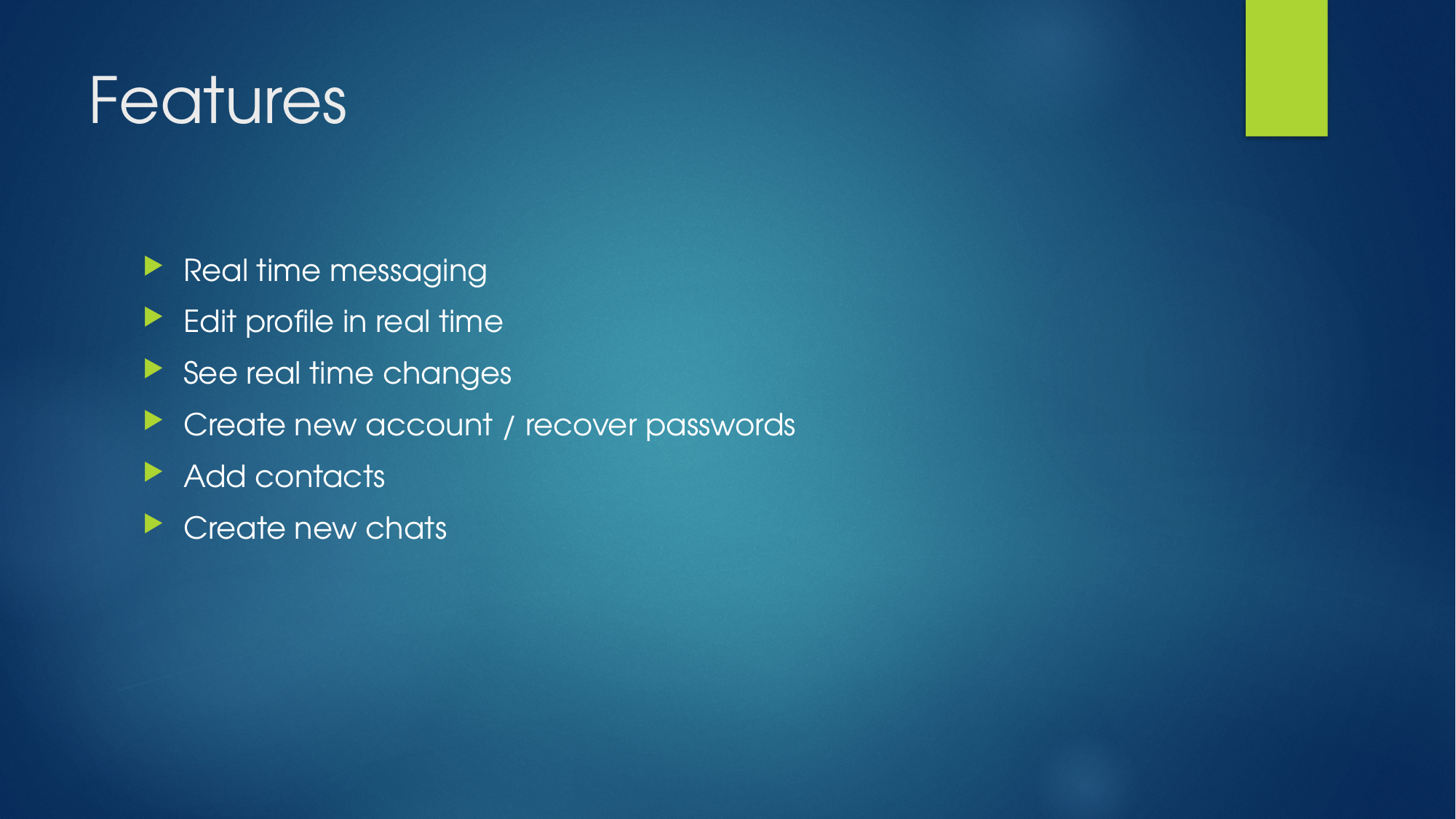

# Features
Real time messaging
Edit profile in real time
See real time changes
Create new account / recover passwords
Add contacts
Create new chats